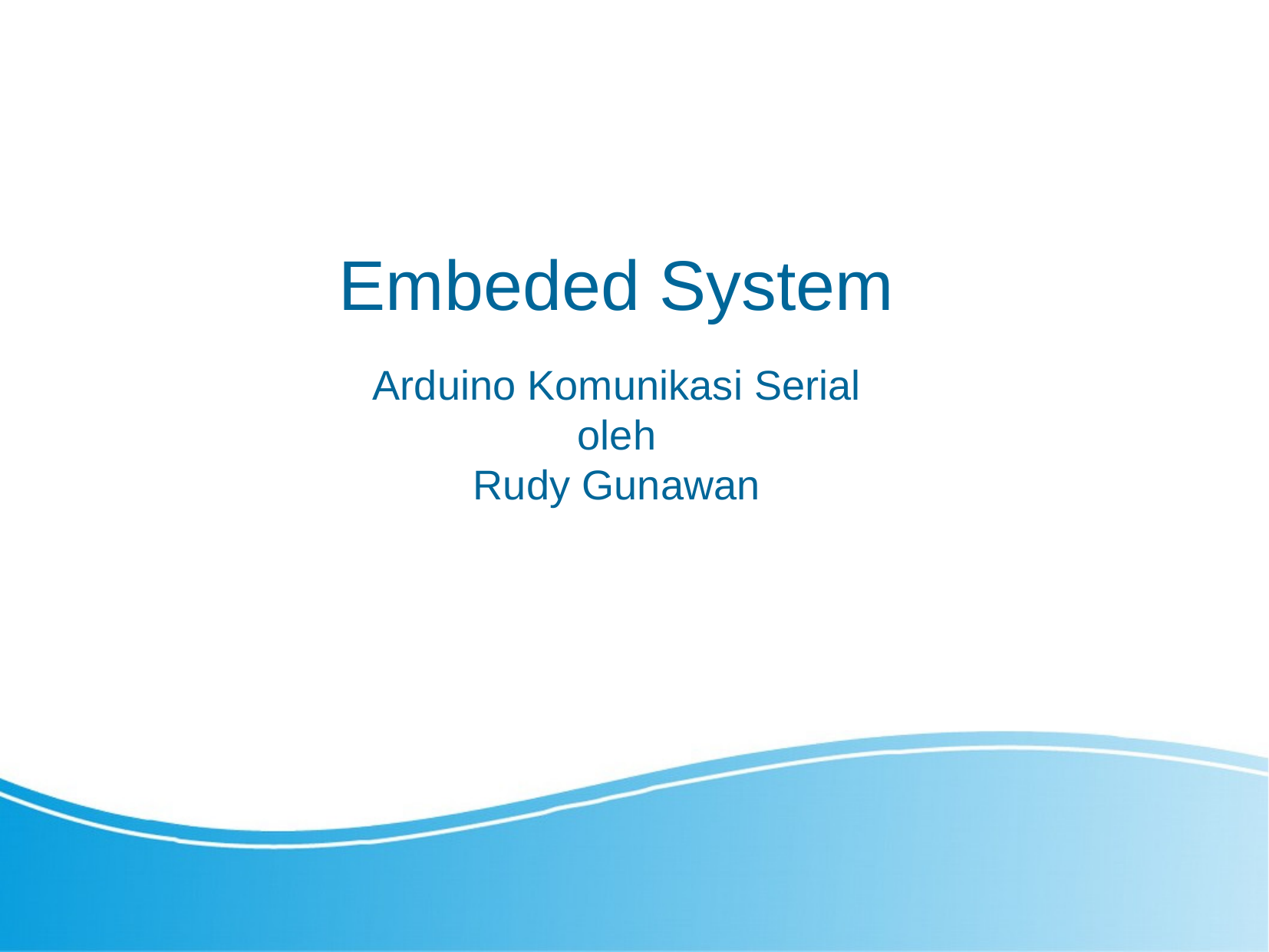

Embeded System
Arduino Komunikasi Serial
oleh
Rudy Gunawan